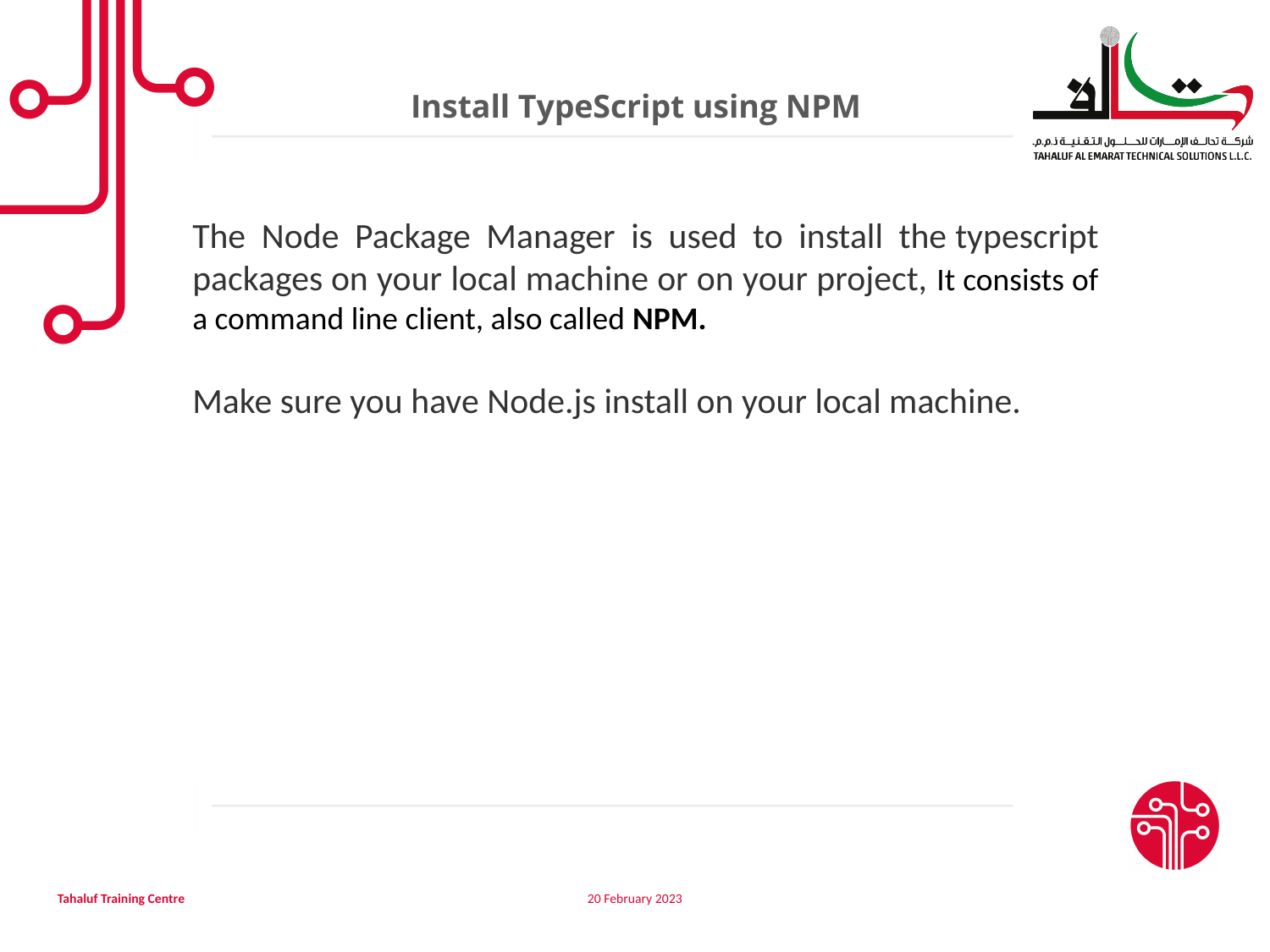

Install TypeScript using NPM
The Node Package Manager is used to install the typescript packages on your local machine or on your project, It consists of a command line client, also called NPM.

Make sure you have Node.js install on your local machine.